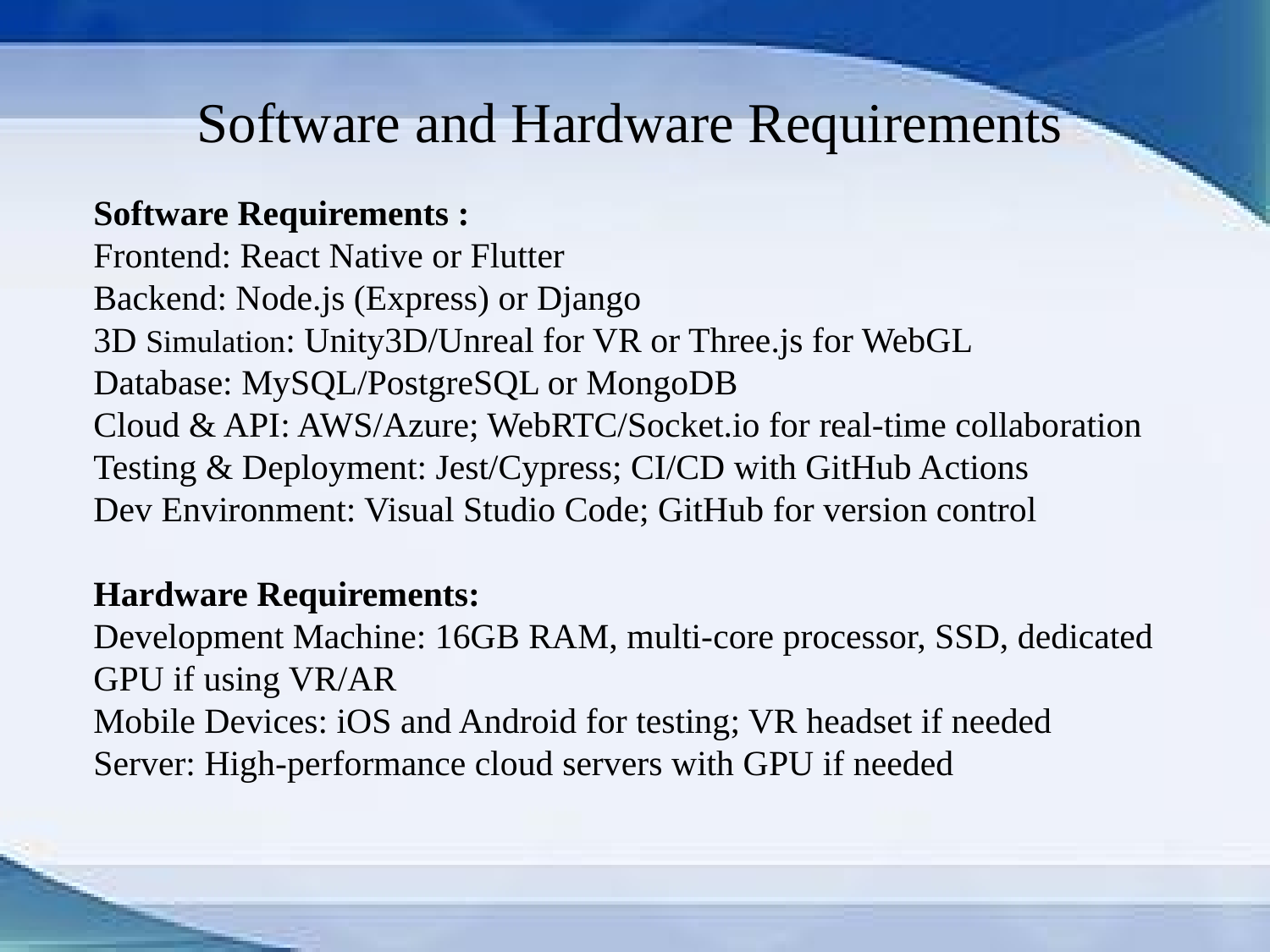

# Software and Hardware Requirements
Software Requirements :
Frontend: React Native or Flutter
Backend: Node.js (Express) or Django
3D Simulation: Unity3D/Unreal for VR or Three.js for WebGL
Database: MySQL/PostgreSQL or MongoDB
Cloud & API: AWS/Azure; WebRTC/Socket.io for real-time collaboration
Testing & Deployment: Jest/Cypress; CI/CD with GitHub Actions
Dev Environment: Visual Studio Code; GitHub for version control

Hardware Requirements:
Development Machine: 16GB RAM, multi-core processor, SSD, dedicated GPU if using VR/AR
Mobile Devices: iOS and Android for testing; VR headset if needed
Server: High-performance cloud servers with GPU if needed